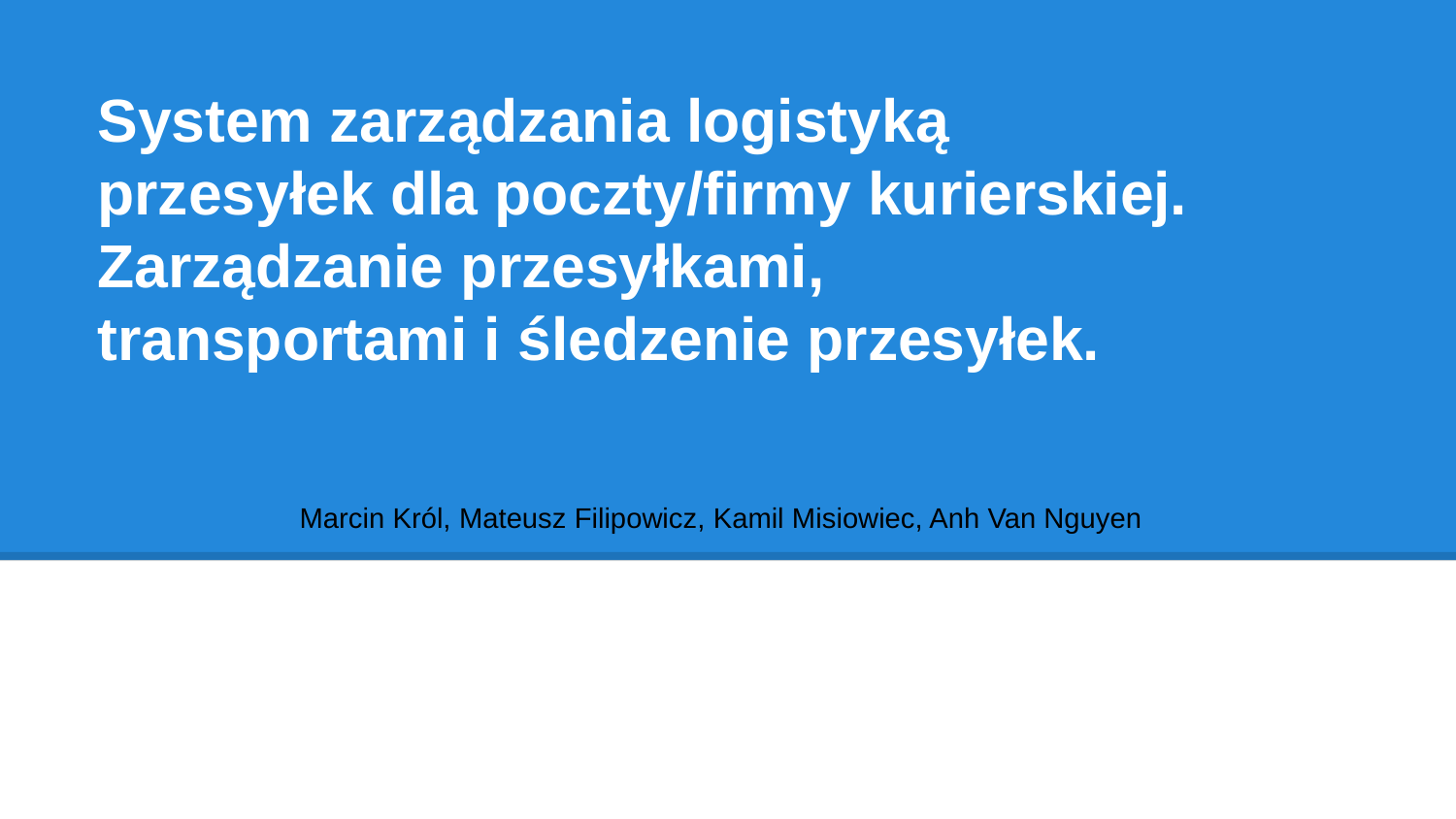

# System zarządzania logistyką przesyłek dla poczty/firmy kurierskiej. Zarządzanie przesyłkami, transportami i śledzenie przesyłek.
Marcin Król, Mateusz Filipowicz, Kamil Misiowiec, Anh Van Nguyen